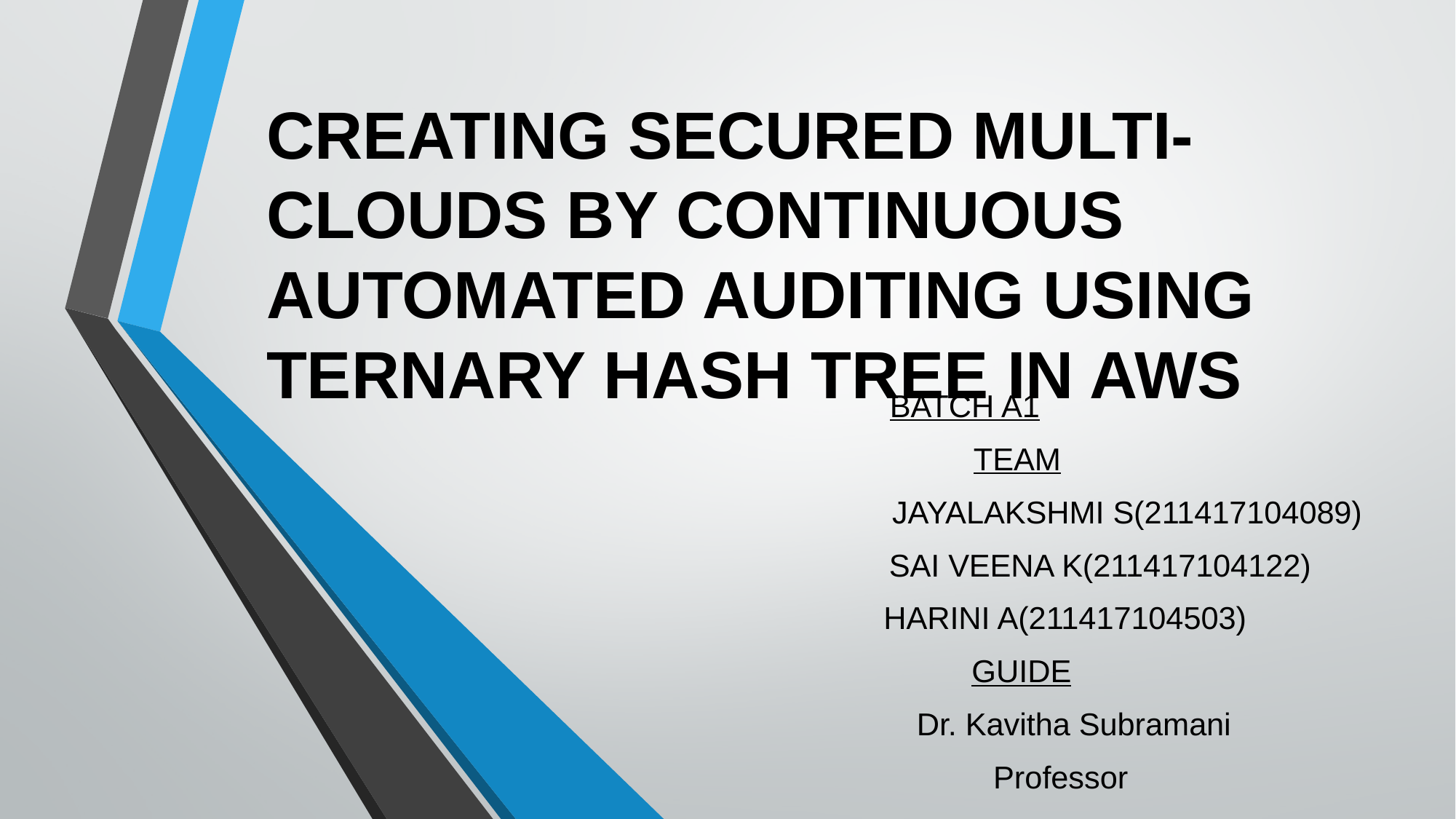

# CREATING SECURED MULTI-CLOUDS BY CONTINUOUS AUTOMATED AUDITING USING TERNARY HASH TREE IN AWS
              BATCH A1
              TEAM
JAYALAKSHMI S(211417104089)
                                 SAI VEENA K(211417104122)
                         HARINI A(211417104503)
               GUIDE
                           Dr. Kavitha Subramani
                        Professor